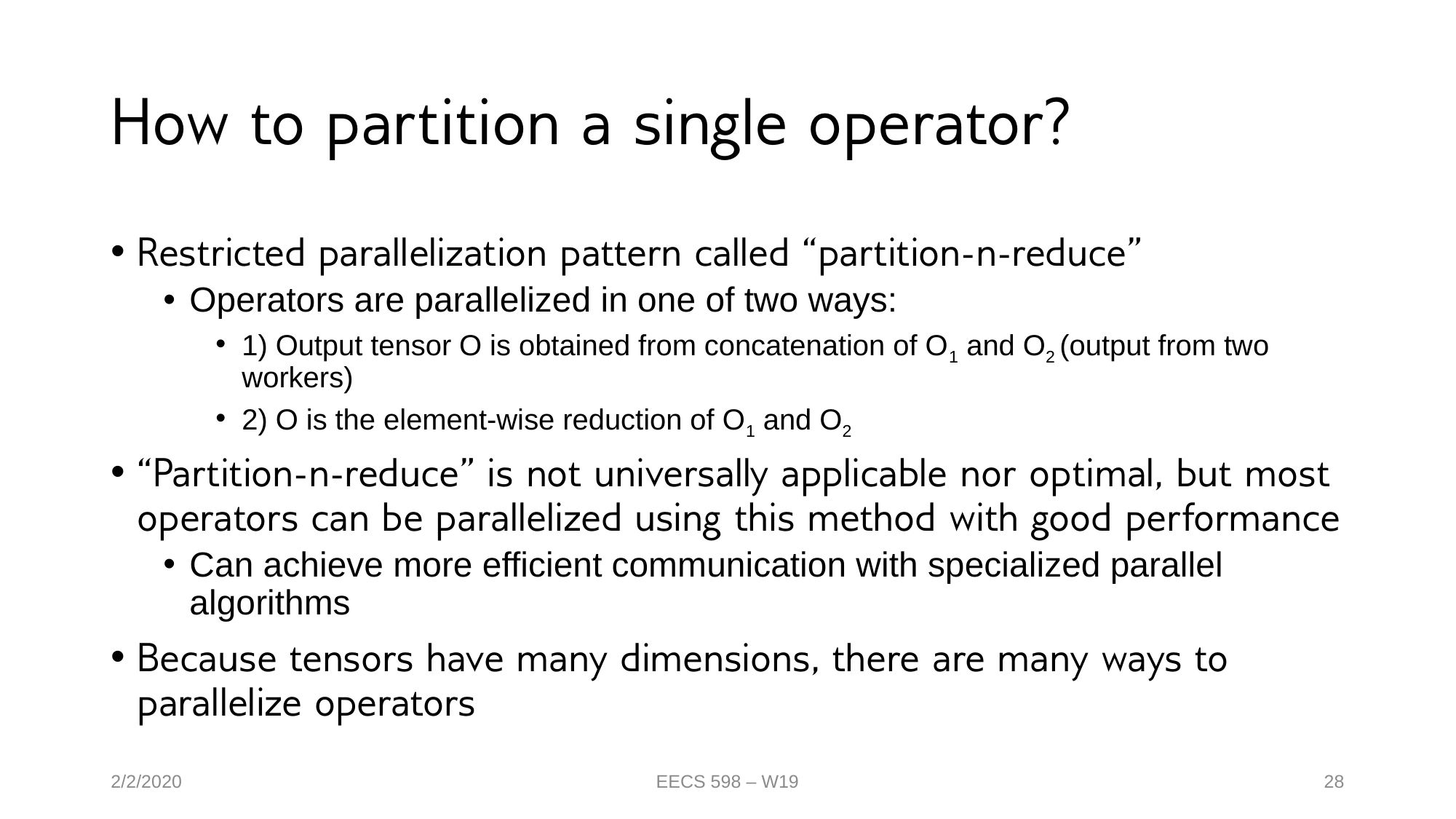

# How to partition a single operator?
Restricted parallelization pattern called “partition-n-reduce”
Operators are parallelized in one of two ways:
1) Output tensor O is obtained from concatenation of O1 and O2 (output from two workers)
2) O is the element-wise reduction of O1 and O2
“Partition-n-reduce” is not universally applicable nor optimal, but most operators can be parallelized using this method with good performance
Can achieve more efficient communication with specialized parallel algorithms
Because tensors have many dimensions, there are many ways to parallelize operators
2/2/2020
EECS 598 – W19
28